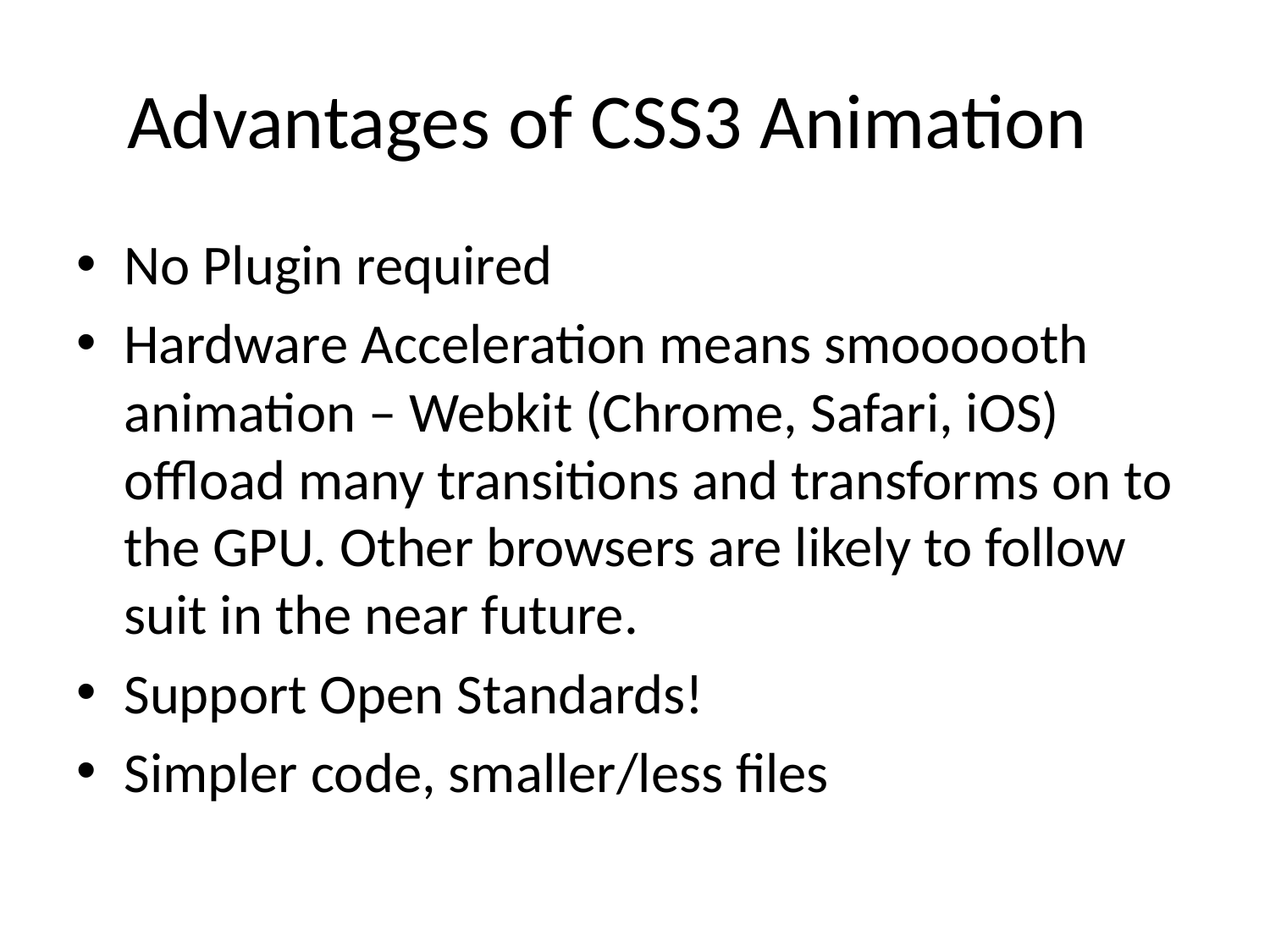

# Advantages of CSS3 Animation
No Plugin required
Hardware Acceleration means smoooooth animation – Webkit (Chrome, Safari, iOS) offload many transitions and transforms on to the GPU. Other browsers are likely to follow suit in the near future.
Support Open Standards!
Simpler code, smaller/less files